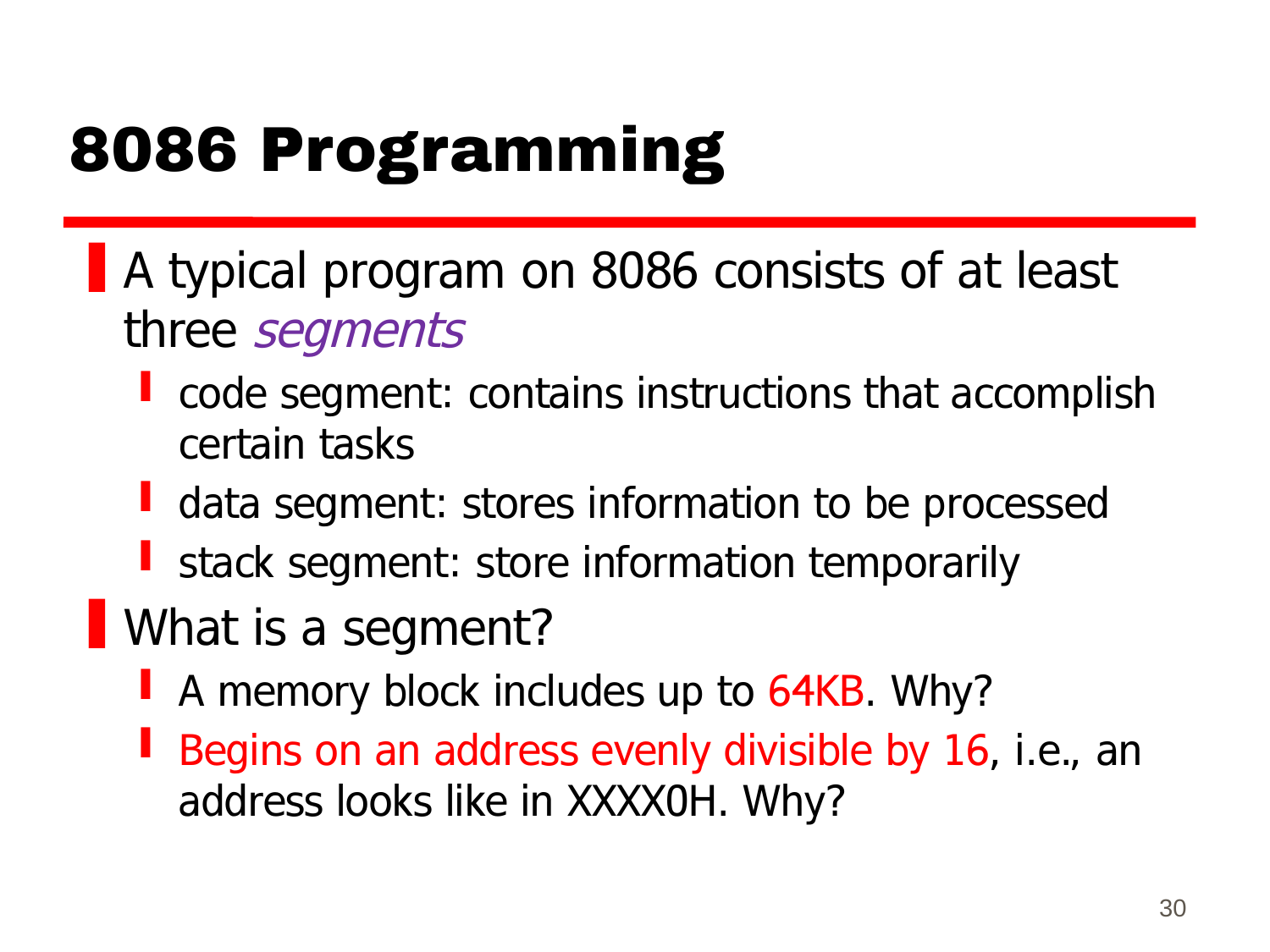

# 8086 Programming
A typical program on 8086 consists of at least three segments
code segment: contains instructions that accomplish certain tasks
data segment: stores information to be processed
stack segment: store information temporarily
What is a segment?
A memory block includes up to 64KB. Why?
Begins on an address evenly divisible by 16, i.e., an address looks like in XXXX0H. Why?
30